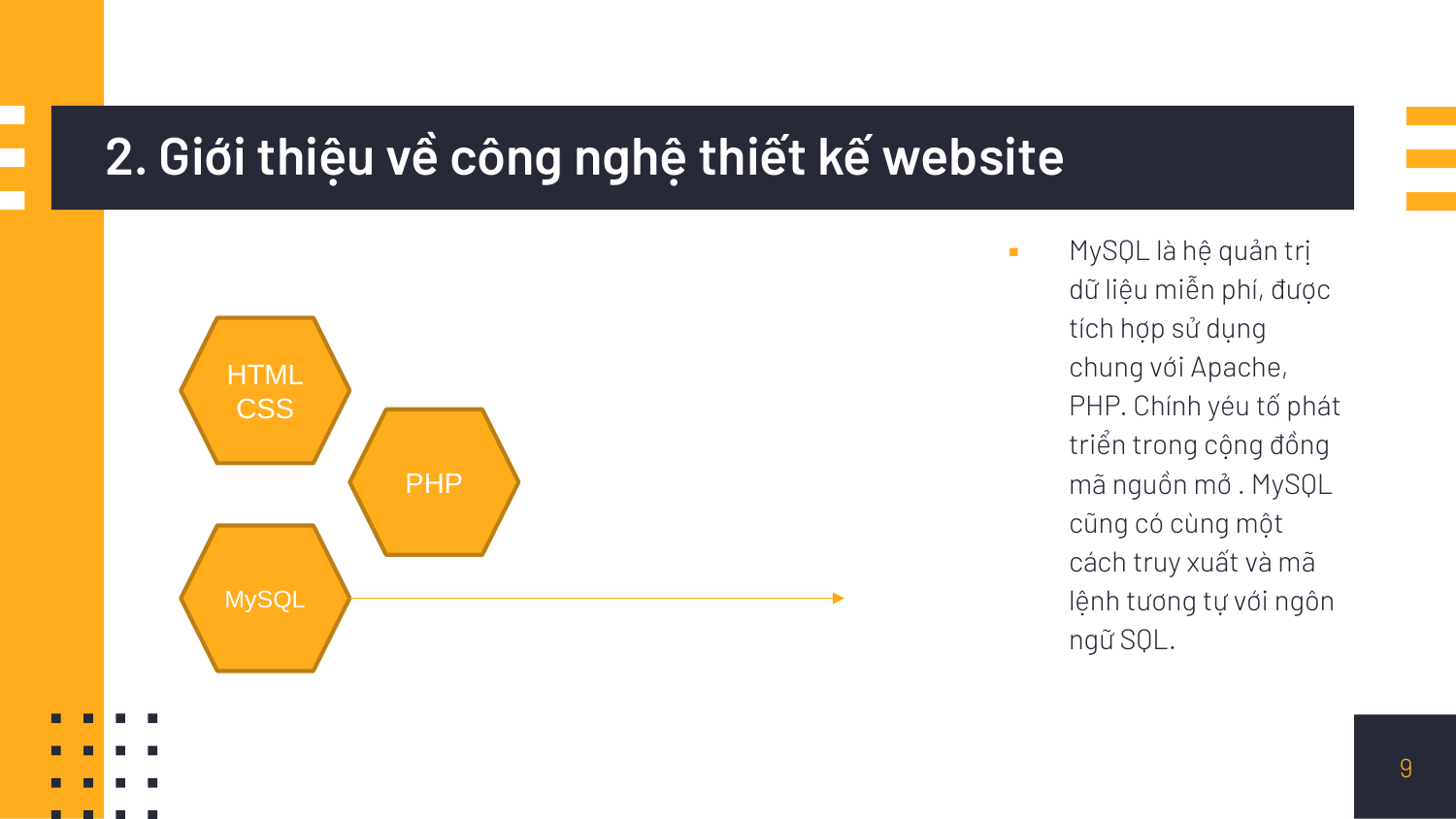

# 2. Giới thiệu về công nghệ thiết kế website
MySQL là hệ quản trị dữ liệu miễn phí, được tích hợp sử dụng chung với Apache, PHP. Chính yéu tố phát triển trong cộng đồng mã nguồn mở . MySQL cũng có cùng một cách truy xuất và mã lệnh tương tự với ngôn ngữ SQL.
HTML
CSS
PHP
MySQL
9